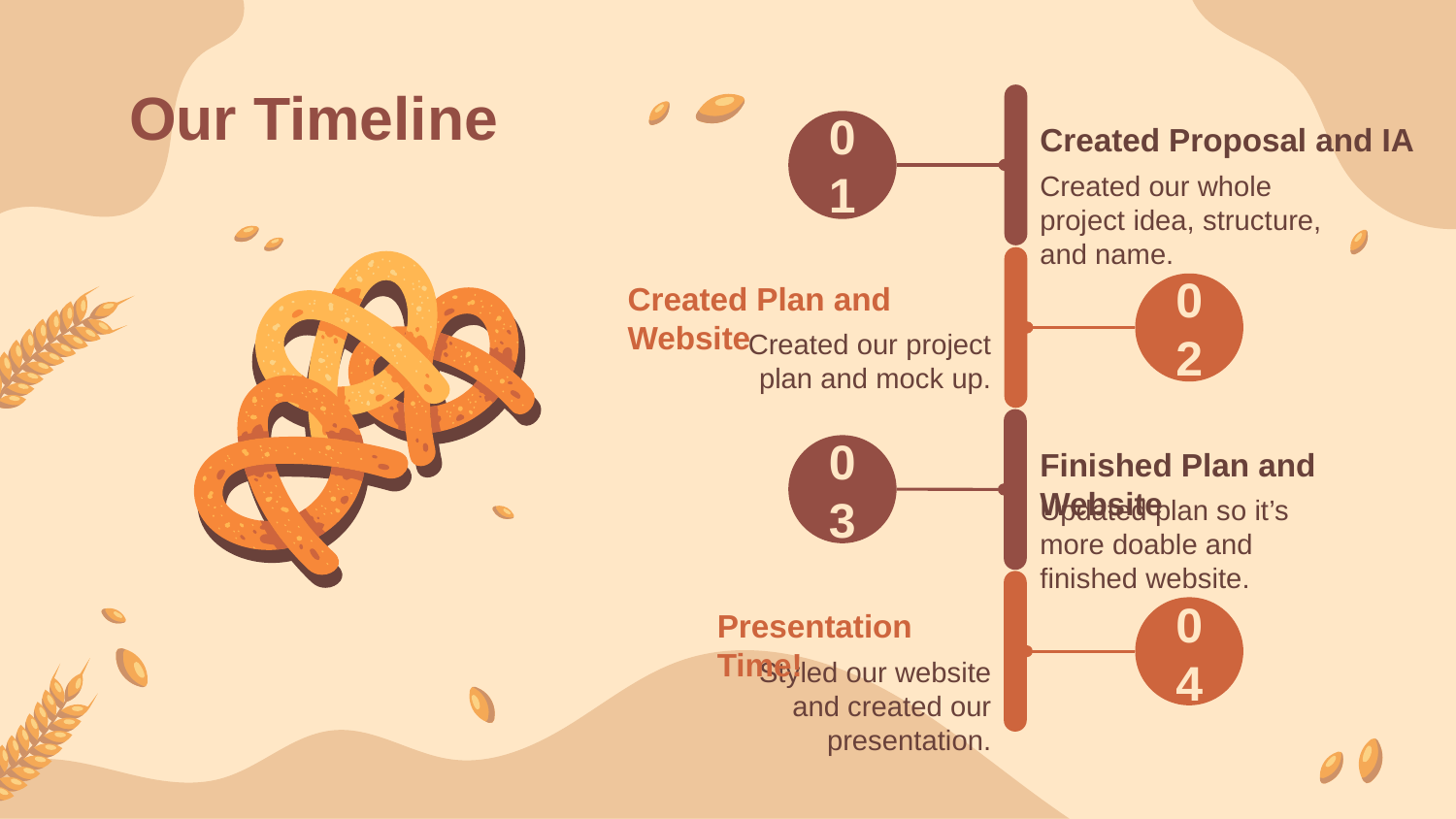

# Our Timeline

Created Proposal and IA

01
Created our whole project idea, structure, and name.

Created Plan and Website

02
Created our project plan and mock up.

Finished Plan and Website

03
Updated plan so it’s more doable and finished website.

Presentation Time!

04
Styled our website and created our presentation.